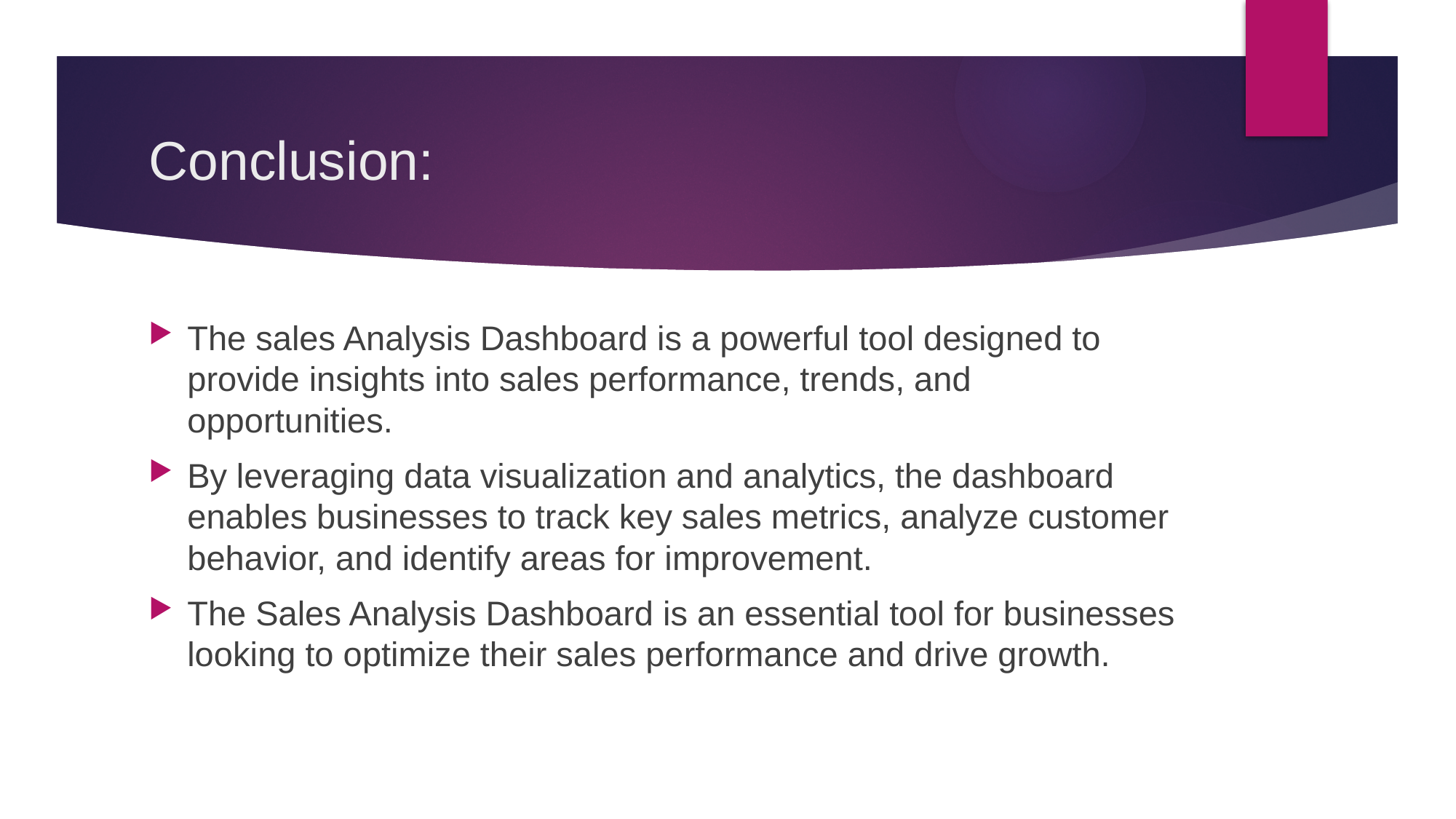

# Conclusion:
The sales Analysis Dashboard is a powerful tool designed to provide insights into sales performance, trends, and opportunities.
By leveraging data visualization and analytics, the dashboard enables businesses to track key sales metrics, analyze customer behavior, and identify areas for improvement.
The Sales Analysis Dashboard is an essential tool for businesses looking to optimize their sales performance and drive growth.